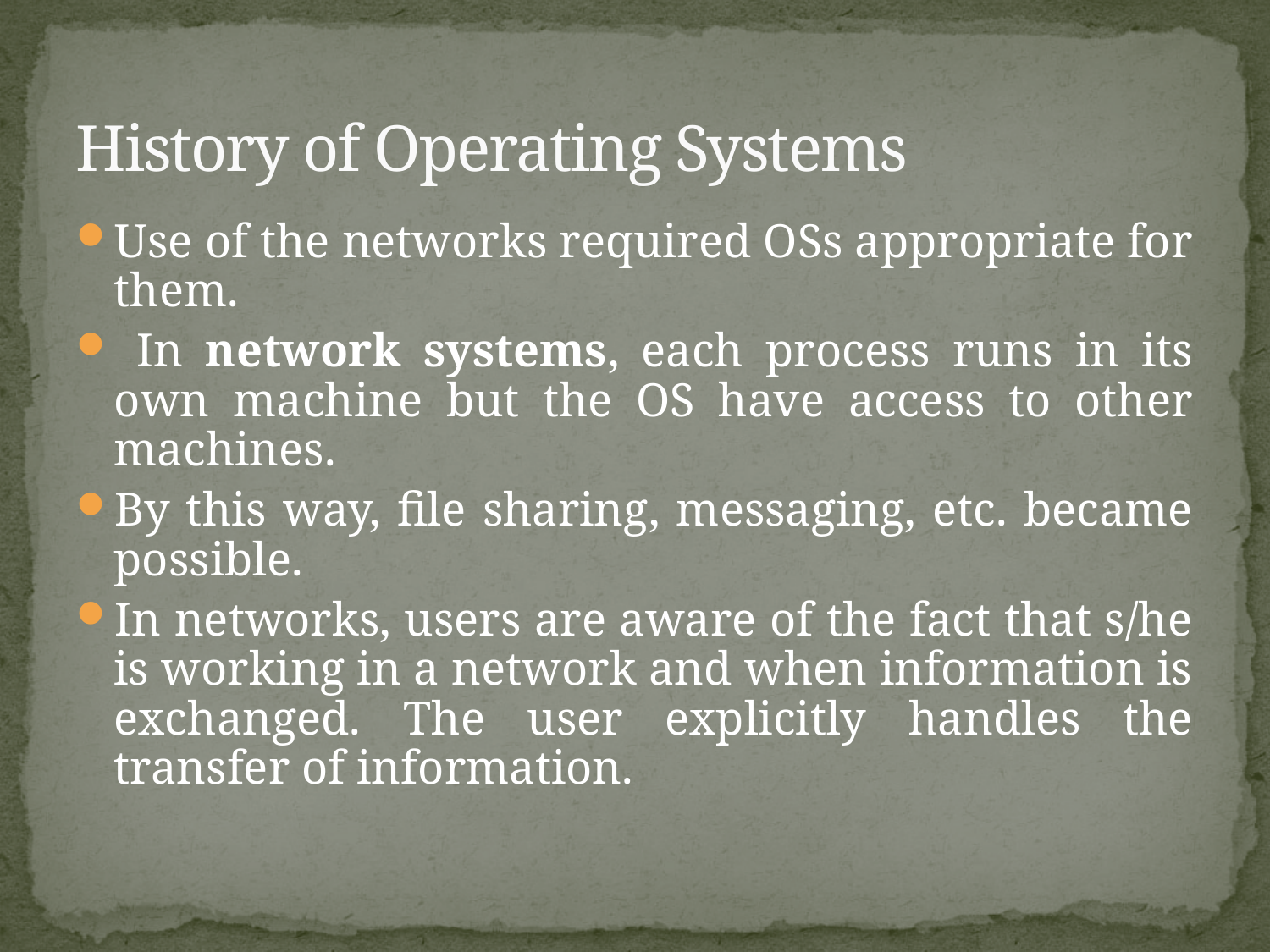

# History of Operating Systems
Use of the networks required OSs appropriate for them.
 In network systems, each process runs in its own machine but the OS have access to other machines.
By this way, file sharing, messaging, etc. became possible.
In networks, users are aware of the fact that s/he is working in a network and when information is exchanged. The user explicitly handles the transfer of information.